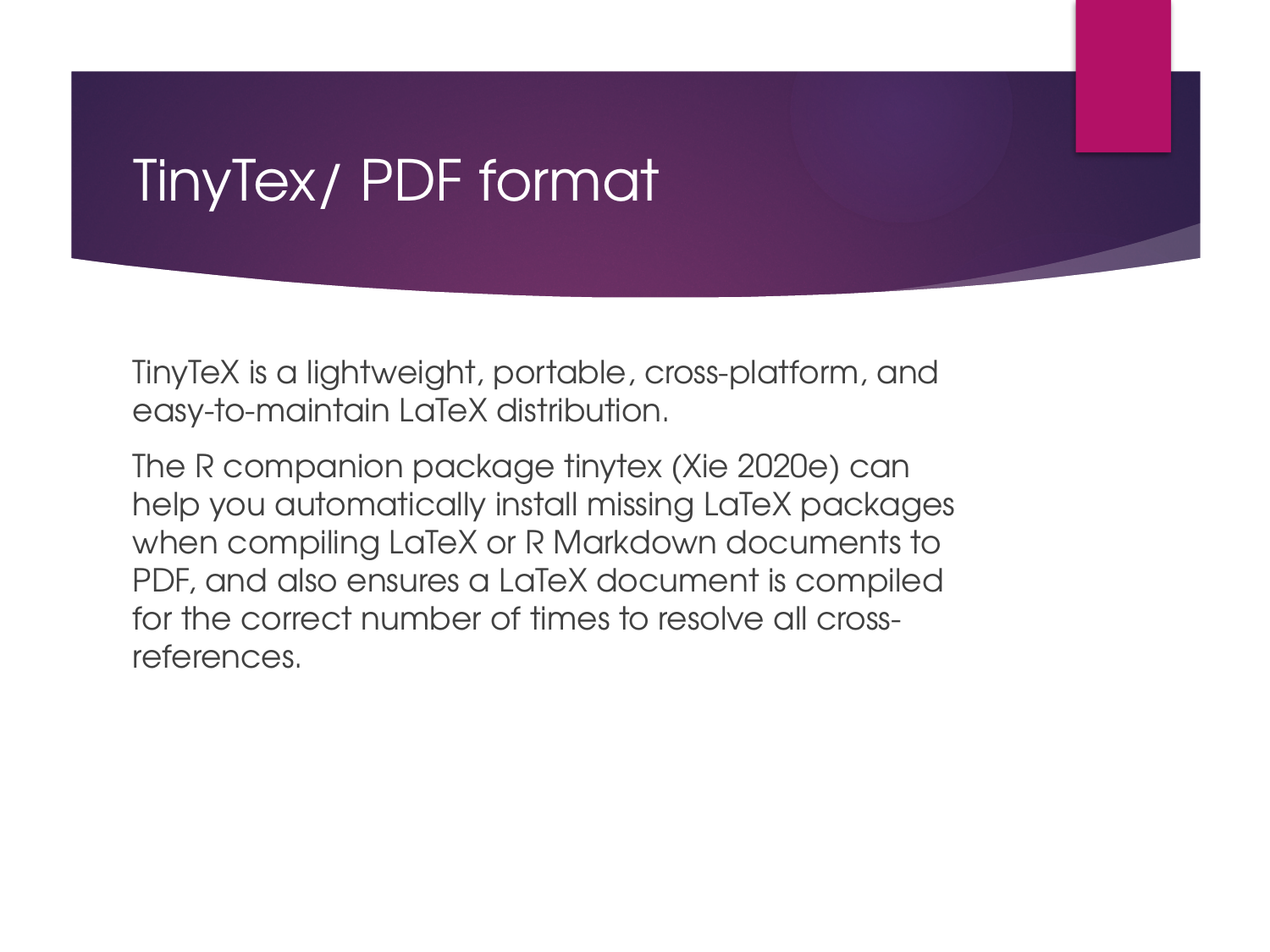

# TinyTex/ PDF format
TinyTeX is a lightweight, portable, cross-platform, and easy-to-maintain LaTeX distribution.
The R companion package tinytex (Xie 2020e) can help you automatically install missing LaTeX packages when compiling LaTeX or R Markdown documents to PDF, and also ensures a LaTeX document is compiled for the correct number of times to resolve all cross-references.